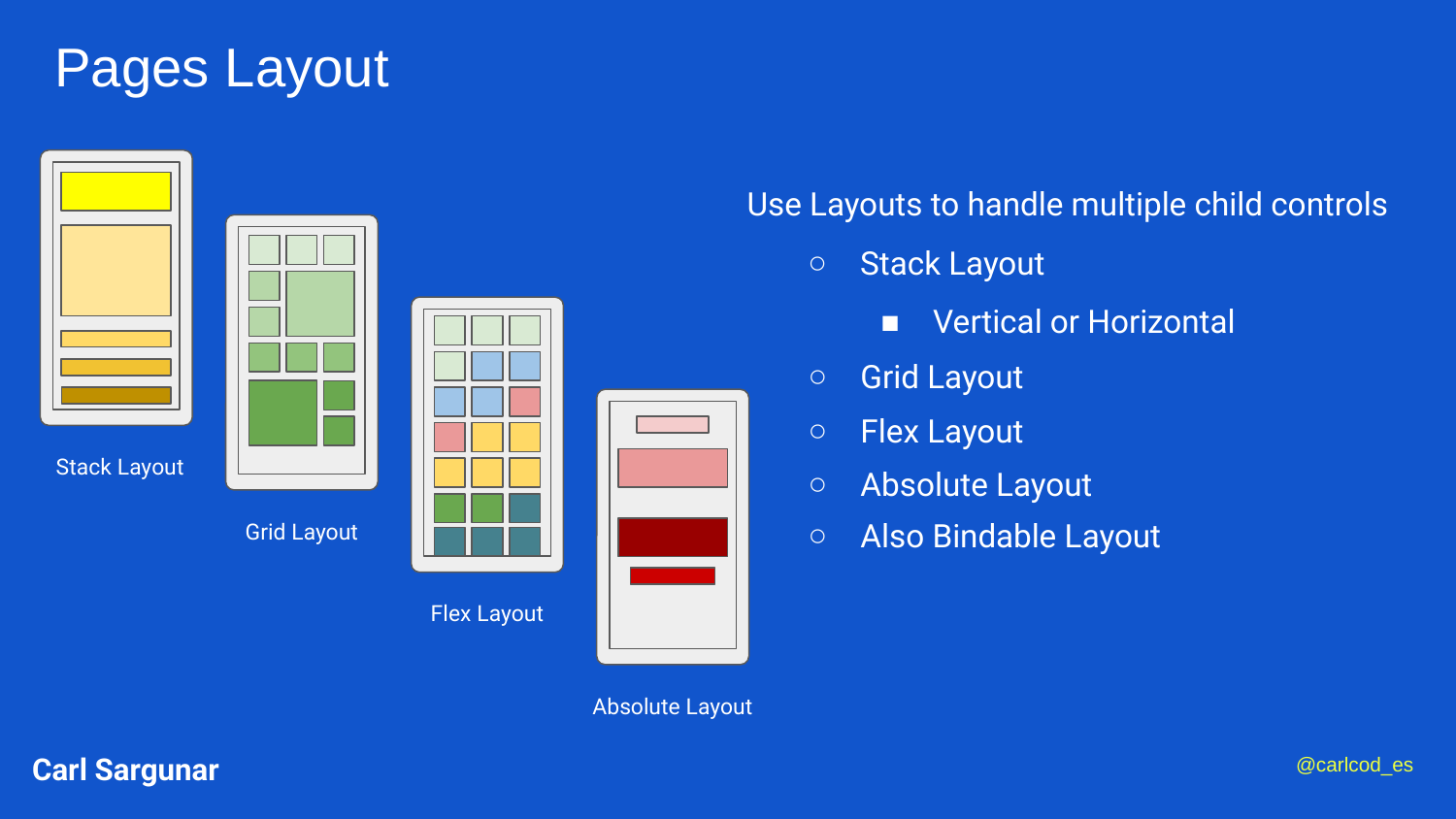

# Pages Layout

Stack Layout
Use Layouts to handle multiple child controls

Stack Layout
Vertical or Horizontal

Grid Layout

Flex Layout
Grid Layout

Flex Layout

Absolute Layout
Absolute Layout
Also Bindable Layout

Carl Sargunar
@carlcod_es